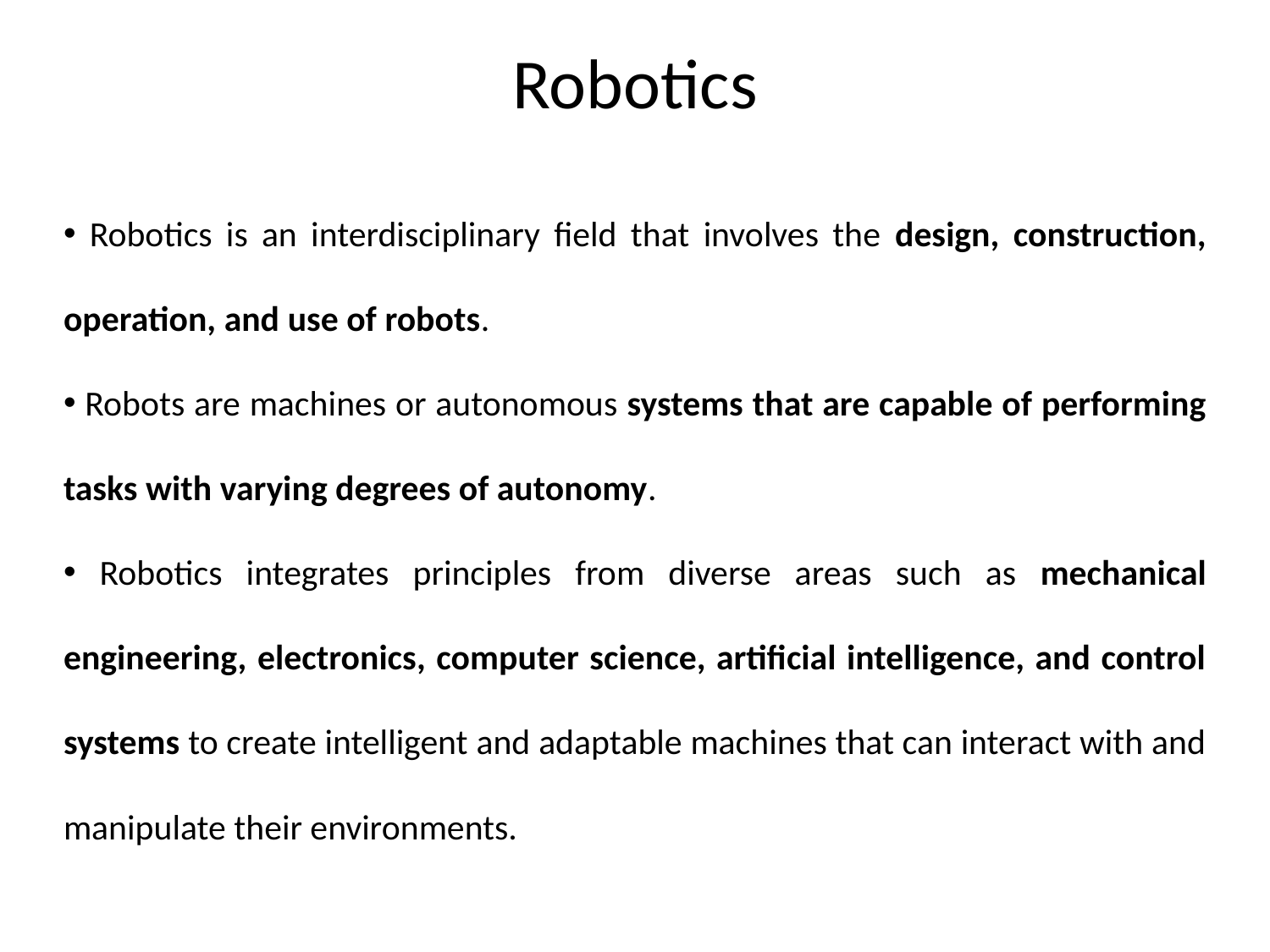

# Robotics
 Robotics is an interdisciplinary field that involves the design, construction, operation, and use of robots.
 Robots are machines or autonomous systems that are capable of performing tasks with varying degrees of autonomy.
 Robotics integrates principles from diverse areas such as mechanical engineering, electronics, computer science, artificial intelligence, and control systems to create intelligent and adaptable machines that can interact with and manipulate their environments.